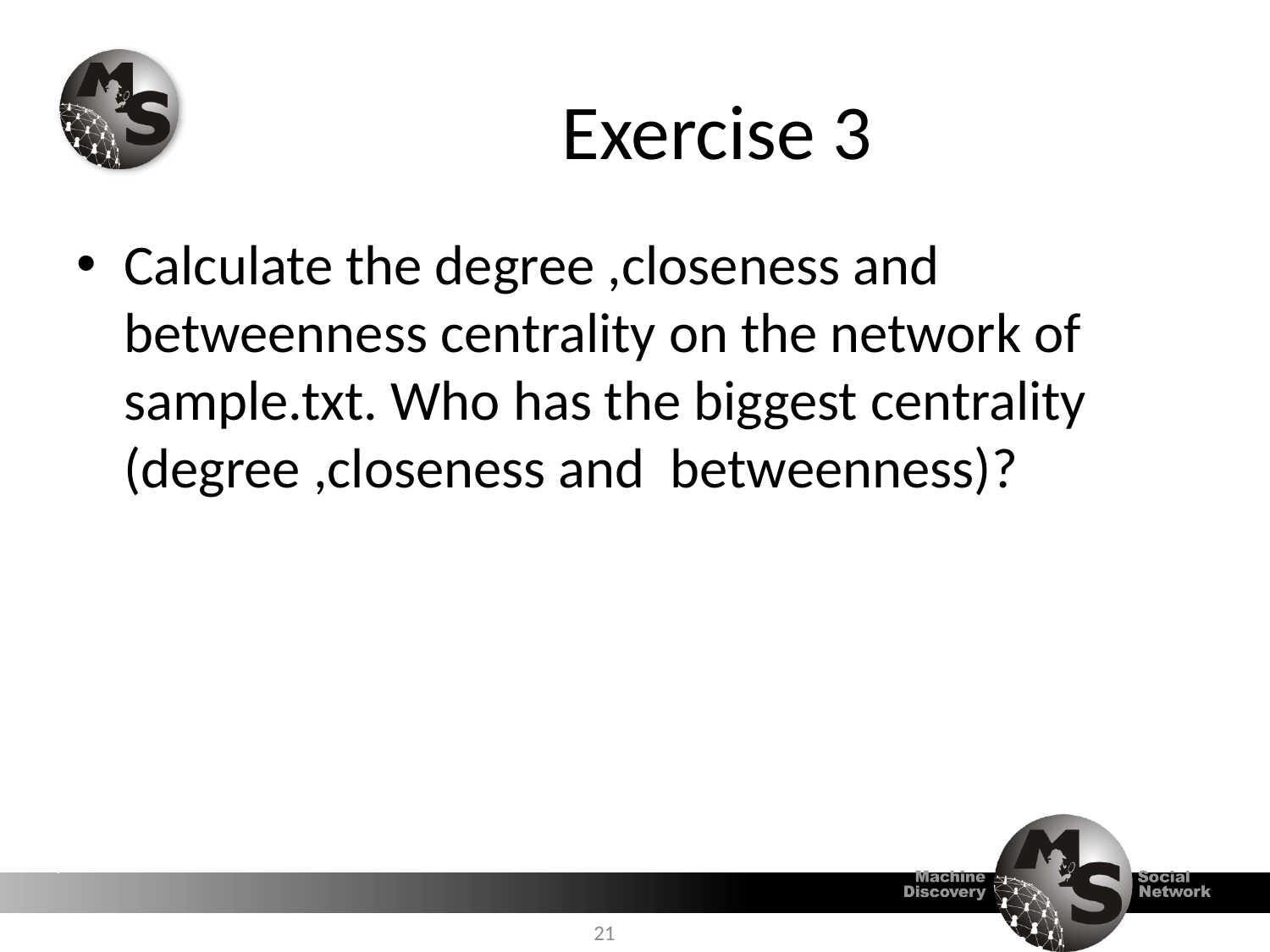

# Exercise 3
Calculate the degree ,closeness and  betweenness centrality on the network of sample.txt. Who has the biggest centrality (degree ,closeness and  betweenness)?

21